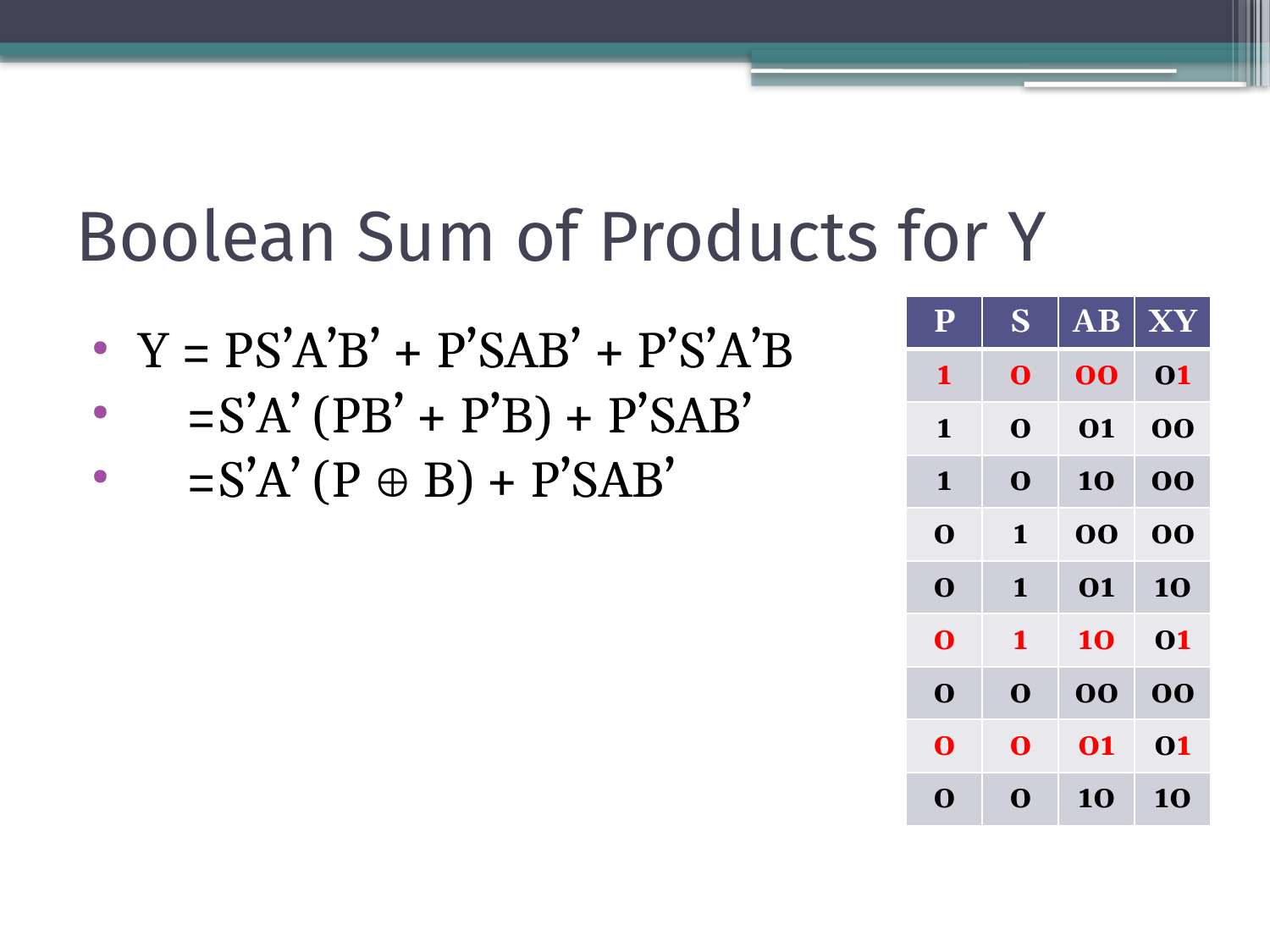

# Boolean Sum of Products for Y
| P | S | AB | XY |
| --- | --- | --- | --- |
| 1 | 0 | 00 | 01 |
| 1 | 0 | 01 | 00 |
| 1 | 0 | 10 | 00 |
| 0 | 1 | 00 | 00 |
| 0 | 1 | 01 | 10 |
| 0 | 1 | 10 | 01 |
| 0 | 0 | 00 | 00 |
| 0 | 0 | 01 | 01 |
| 0 | 0 | 10 | 10 |
 Y = PS’A’B’ + P’SAB’ + P’S’A’B
     =S’A’ (PB’ + P’B) + P’SAB’
     =S’A’ (P ⊕ B) + P’SAB’